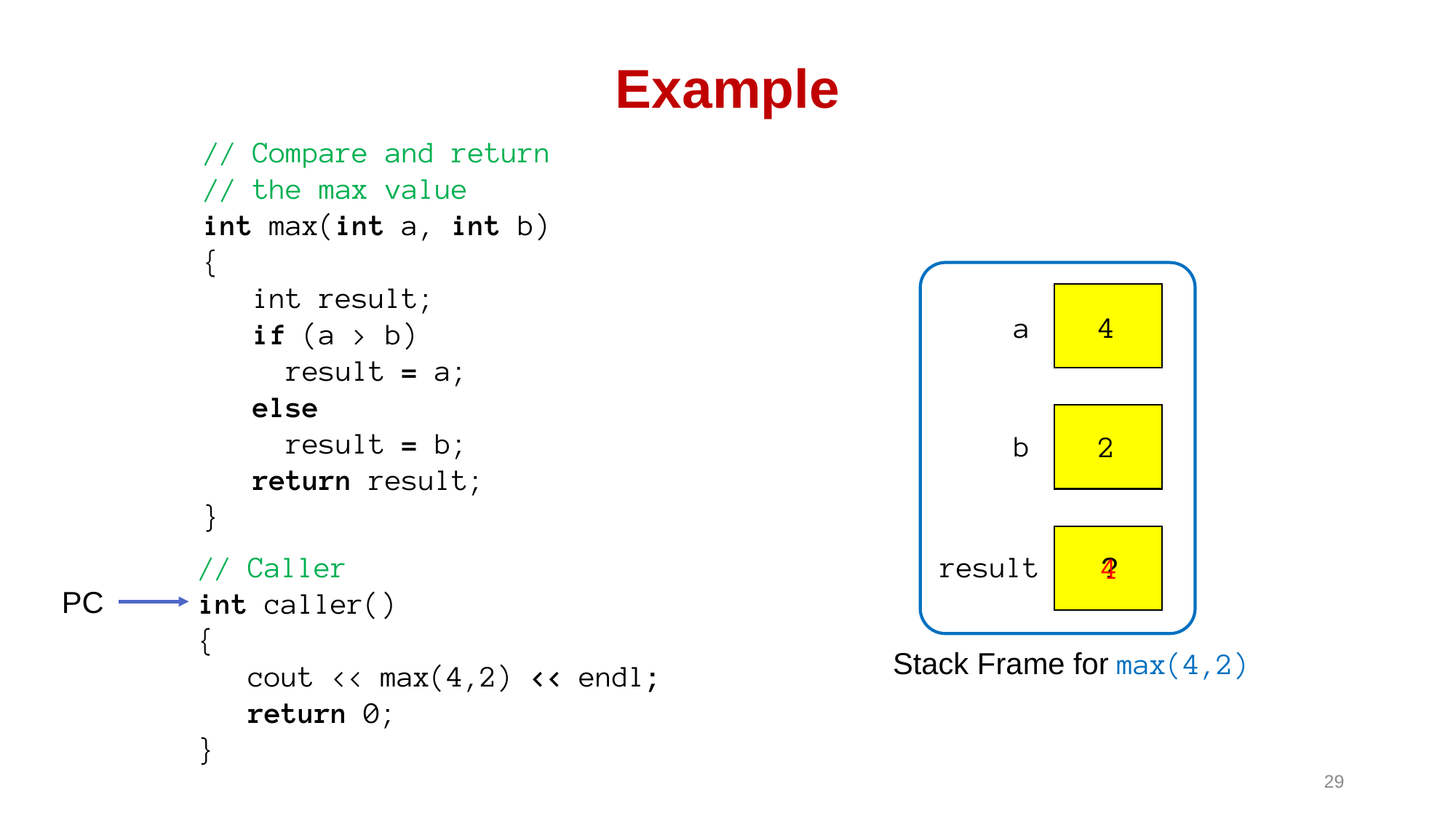

# Example
// Compare and return
// the max value
int max(int a, int b)
{
   int result;
   if (a > b)
     result = a;
   else
     result = b;
   return result;
}

a

b

result
4
2
// Caller
int caller()
{
   cout << max(4,2) << endl;
   return 0;
}
?
4
PC
Stack Frame for max(4,2)
29